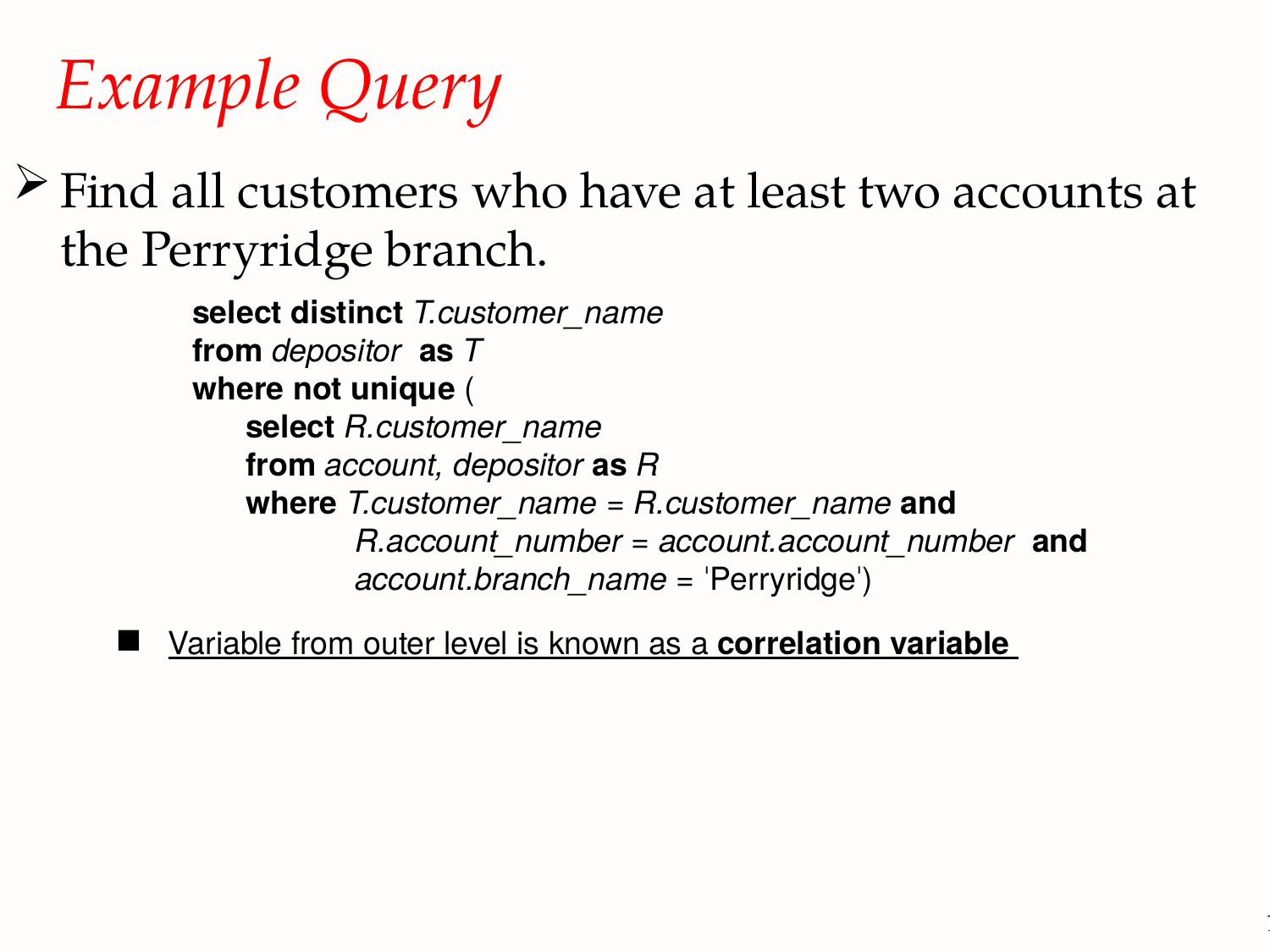

# Example Query
Find all customers who have at least two accounts at the Perryridge branch.
select distinct T.customer_name
from depositor  as T
where not unique (
      select R.customer_name
      from account, depositor as R
      where T.customer_name = R.customer_name and
	    R.account_number = account.account_number  and
	    account.branch_name = 'Perryridge')
Variable from outer level is known as a correlation variable